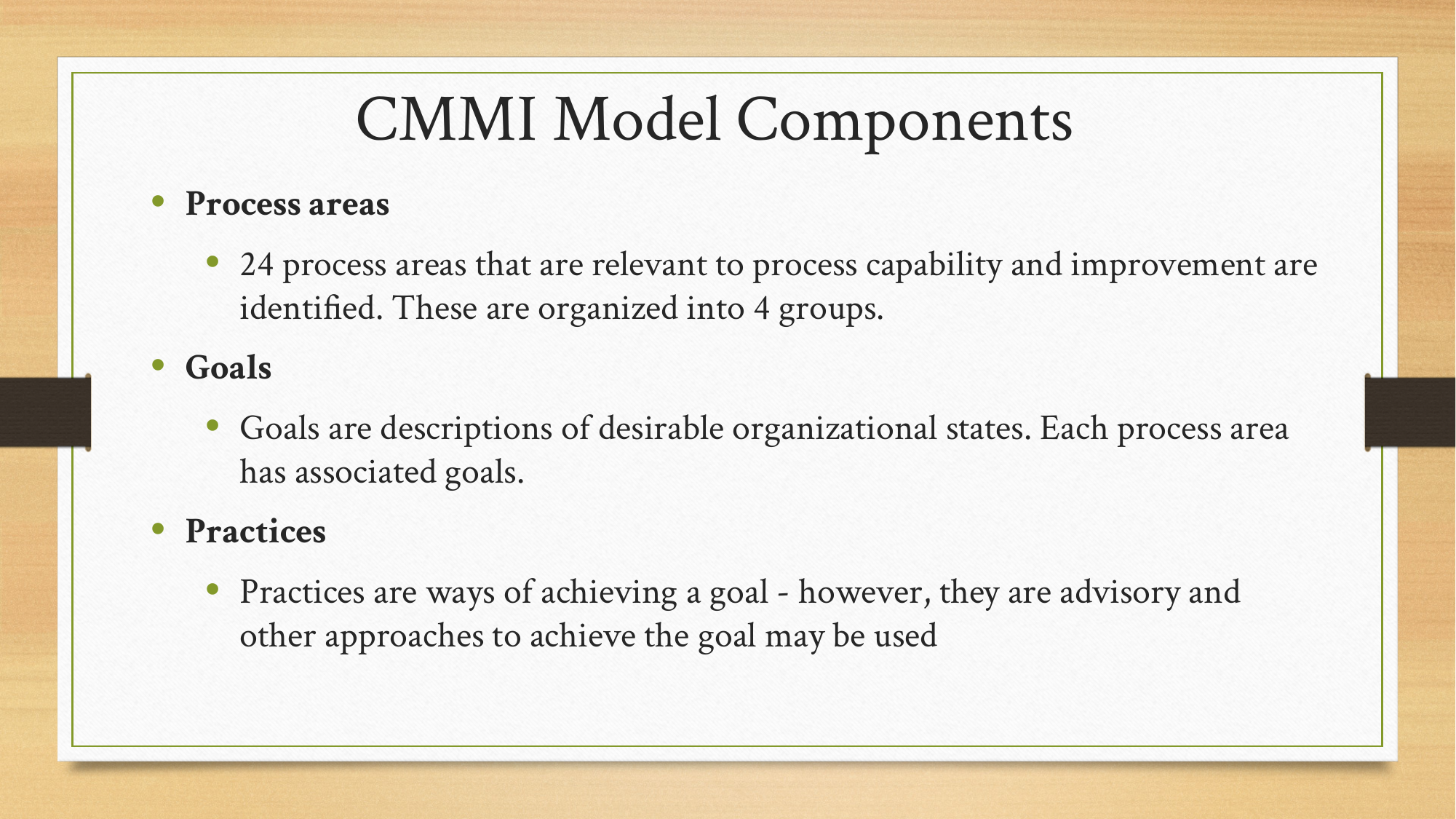

CMMI Model Components
Process areas
24 process areas that are relevant to process capability and improvement are identified. These are organized into 4 groups.
Goals
Goals are descriptions of desirable organizational states. Each process area has associated goals.
Practices
Practices are ways of achieving a goal - however, they are advisory and other approaches to achieve the goal may be used